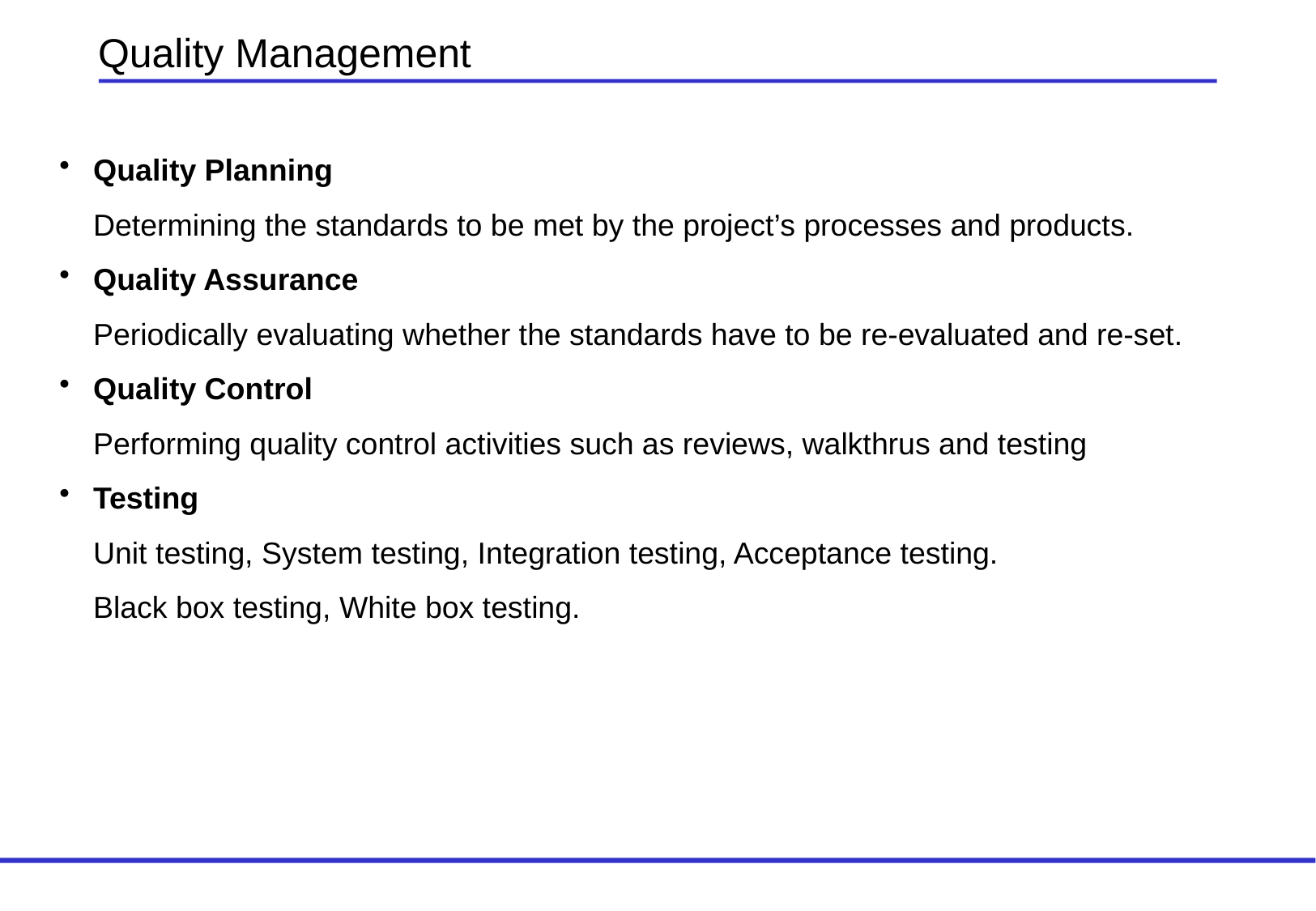

Quality Management
Quality Planning
	Determining the standards to be met by the project’s processes and products.
Quality Assurance
	Periodically evaluating whether the standards have to be re-evaluated and re-set.
Quality Control
	Performing quality control activities such as reviews, walkthrus and testing
Testing
	Unit testing, System testing, Integration testing, Acceptance testing.
	Black box testing, White box testing.